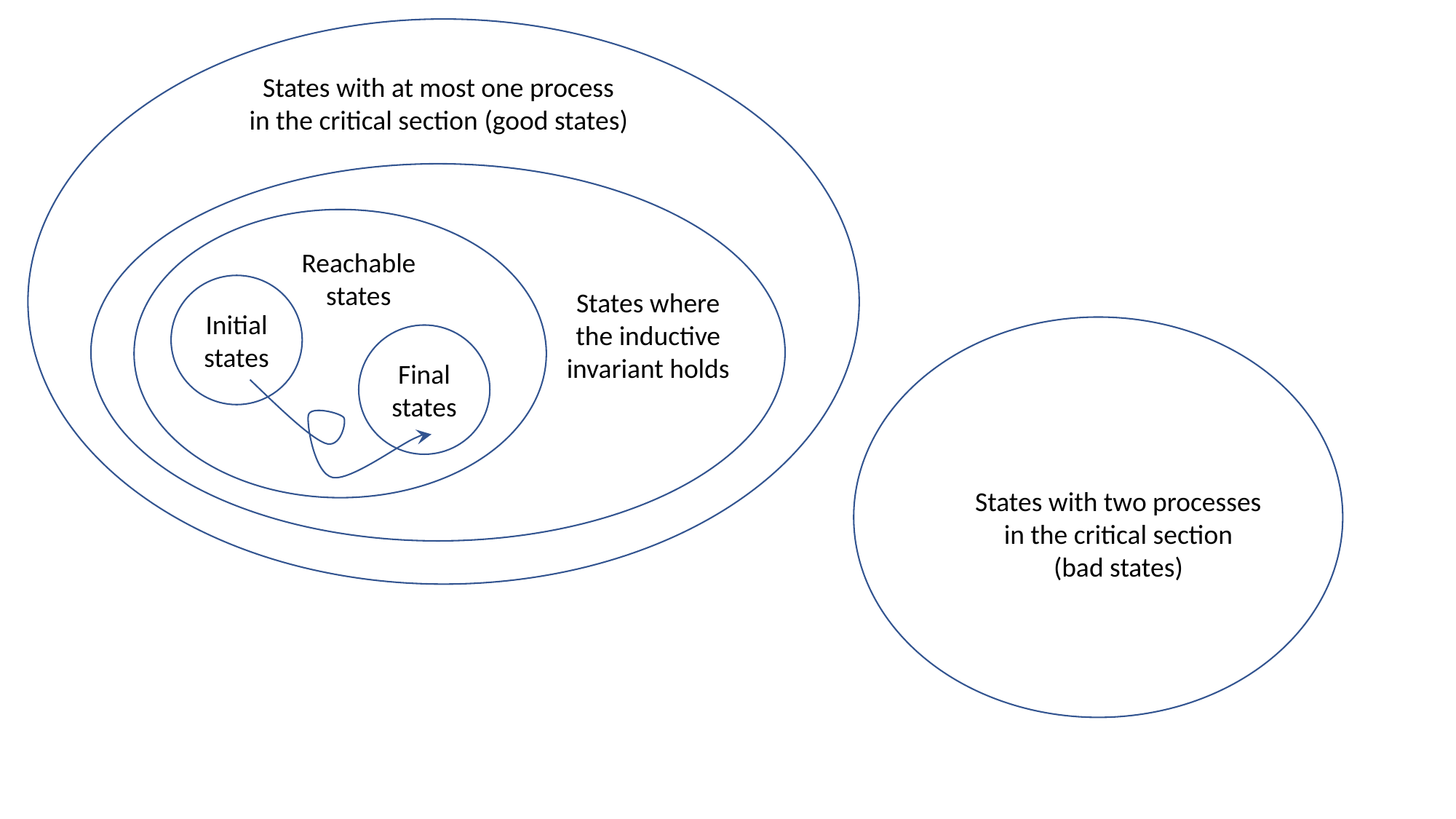

States with at most one process
in the critical section (good states)

Reachable states
Initial
states
States where the inductive invariant holds

Final
states

States with two processes
in the critical section
(bad states)